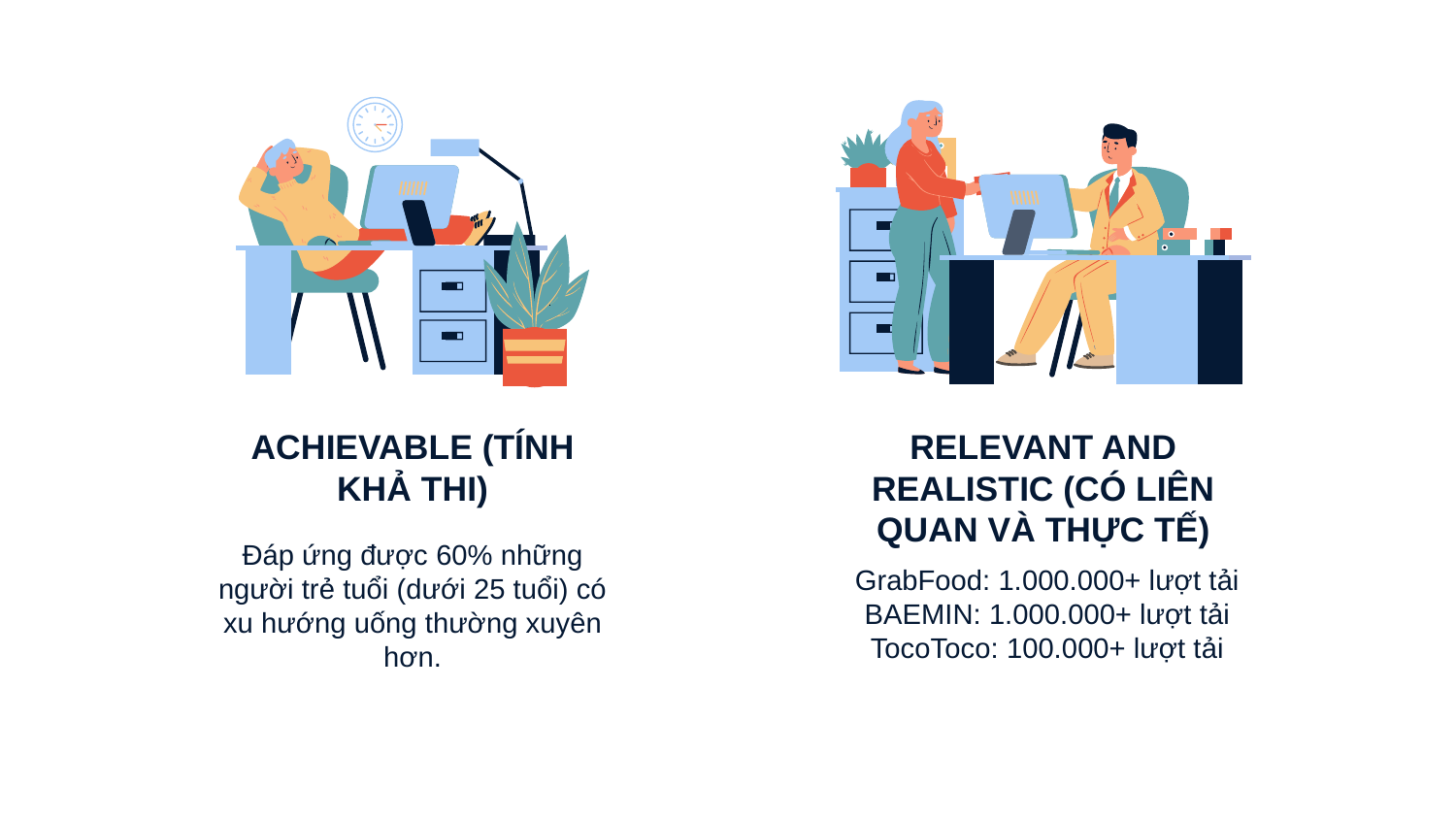

# ACHIEVABLE (TÍNH KHẢ THI)
RELEVANT AND REALISTIC (CÓ LIÊN QUAN VÀ THỰC TẾ)
Đáp ứng được 60% những người trẻ tuổi (dưới 25 tuổi) có xu hướng uống thường xuyên hơn.
GrabFood: 1.000.000+ lượt tải
BAEMIN: 1.000.000+ lượt tải
TocoToco: 100.000+ lượt tải